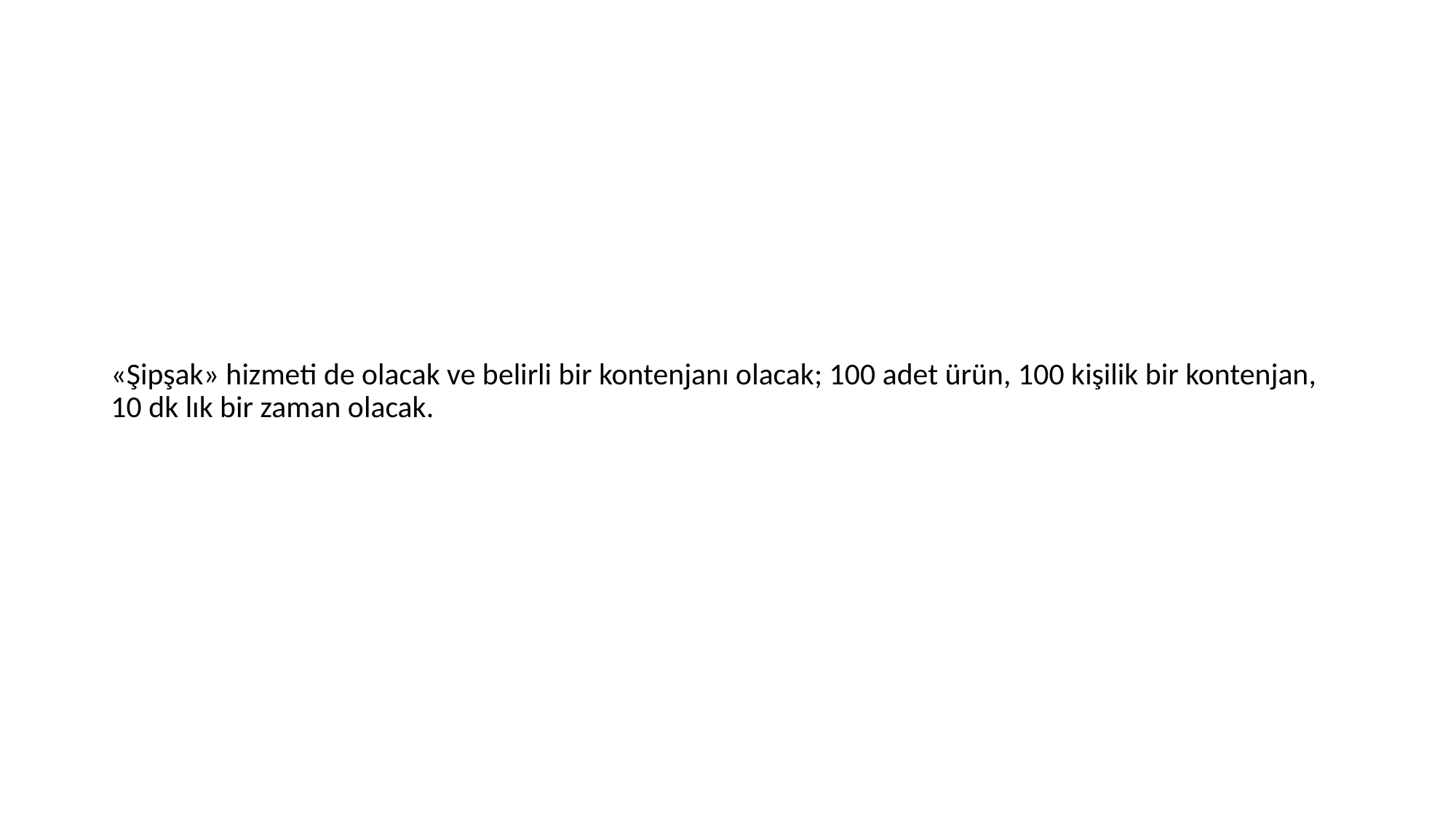

# «Şipşak» hizmeti de olacak ve belirli bir kontenjanı olacak; 100 adet ürün, 100 kişilik bir kontenjan, 10 dk lık bir zaman olacak.